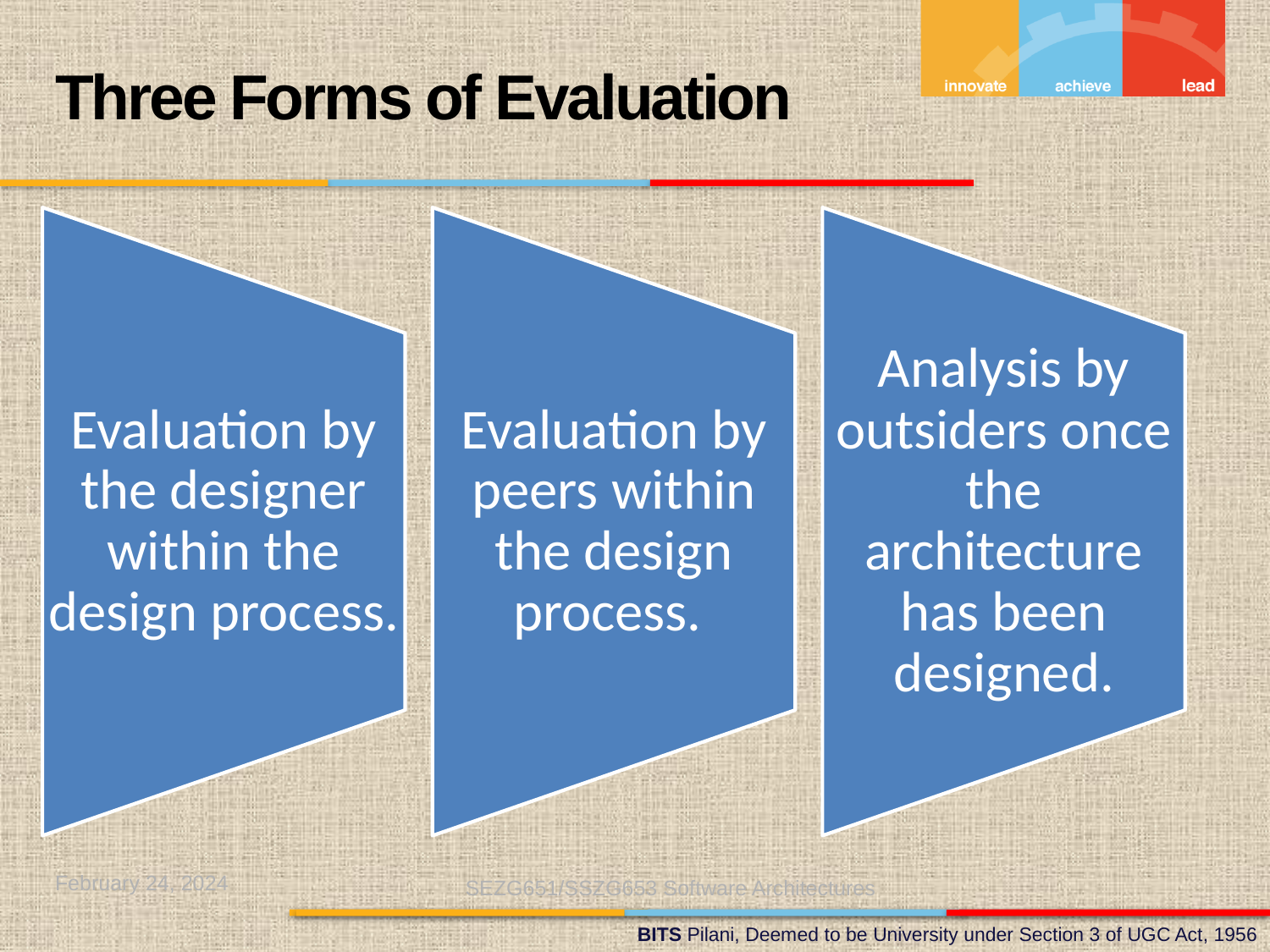

Three Forms of Evaluation
Evaluation by the designer within the design process.
Evaluation by peers within the design process.
Analysis by outsiders once the architecture has been designed.
February 24, 2024
SEZG651/SSZG653 Software Architectures